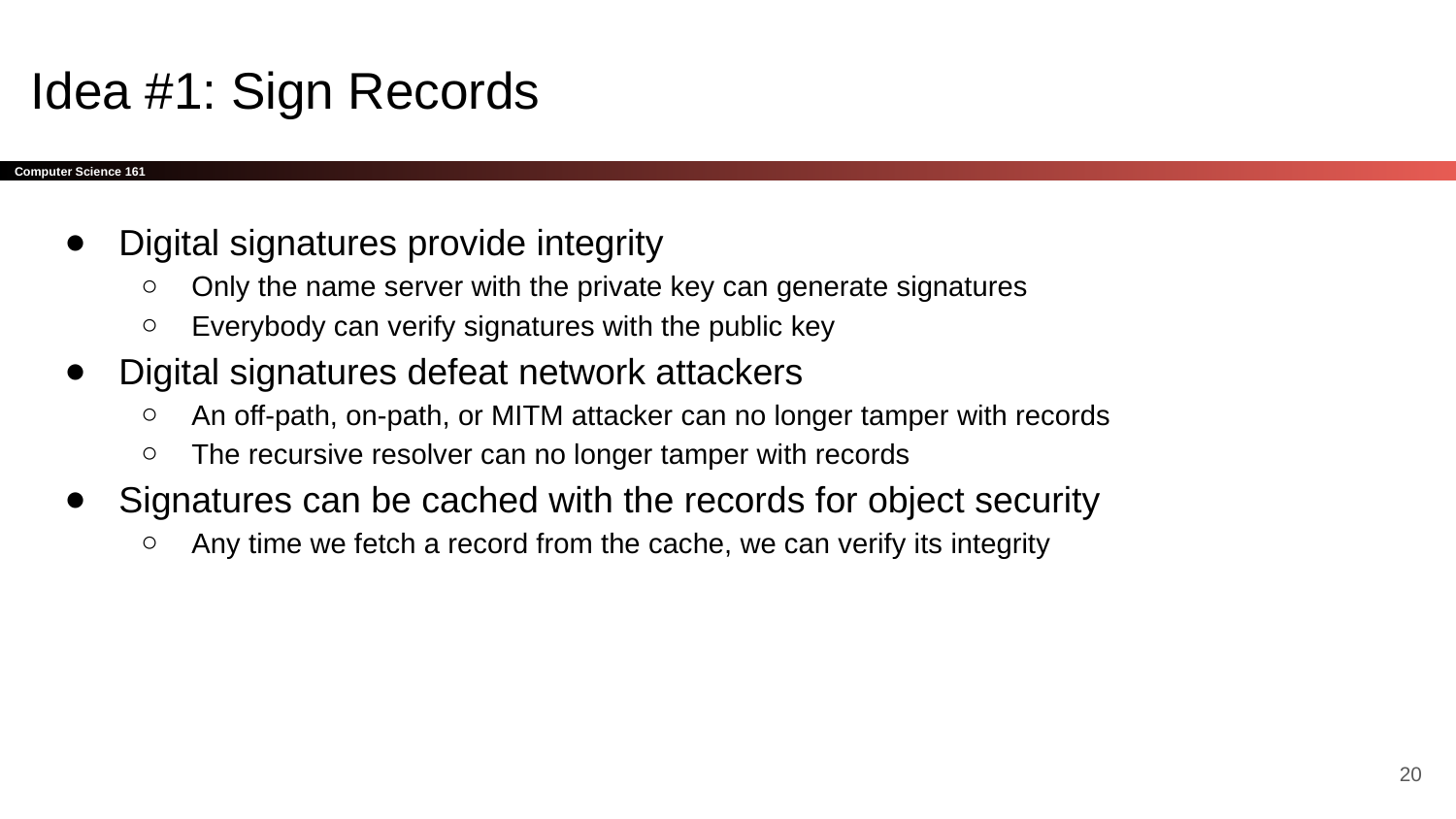

# Idea #1: Sign Records
Digital signatures provide integrity
Only the name server with the private key can generate signatures
Everybody can verify signatures with the public key
Digital signatures defeat network attackers
An off-path, on-path, or MITM attacker can no longer tamper with records
The recursive resolver can no longer tamper with records
Signatures can be cached with the records for object security
Any time we fetch a record from the cache, we can verify its integrity
20